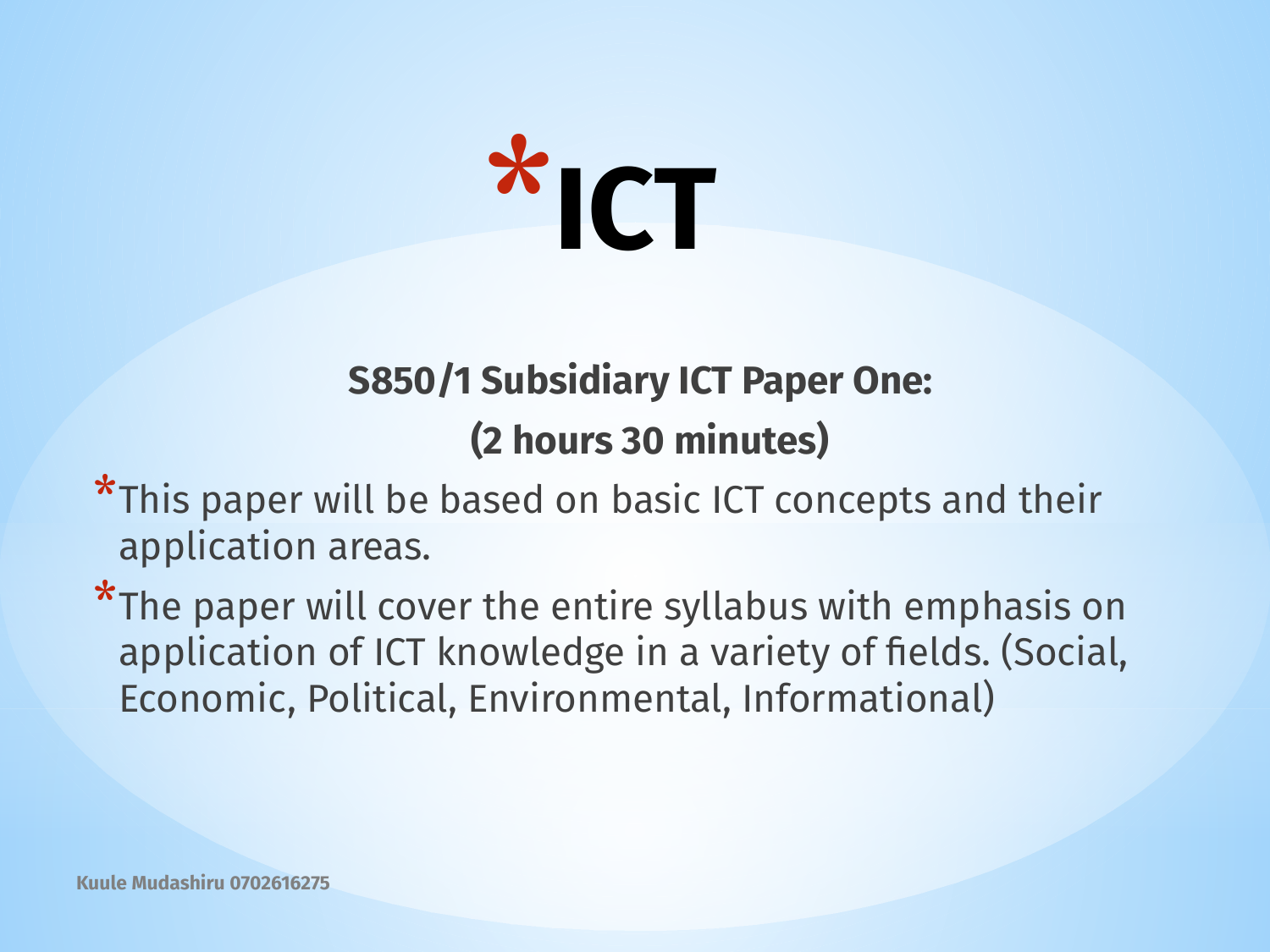

# ICT
S850/1 Subsidiary ICT Paper One:
 (2 hours 30 minutes)
This paper will be based on basic ICT concepts and their application areas.
The paper will cover the entire syllabus with emphasis on application of ICT knowledge in a variety of fields. (Social, Economic, Political, Environmental, Informational)

Kuule Mudashiru 0702616275